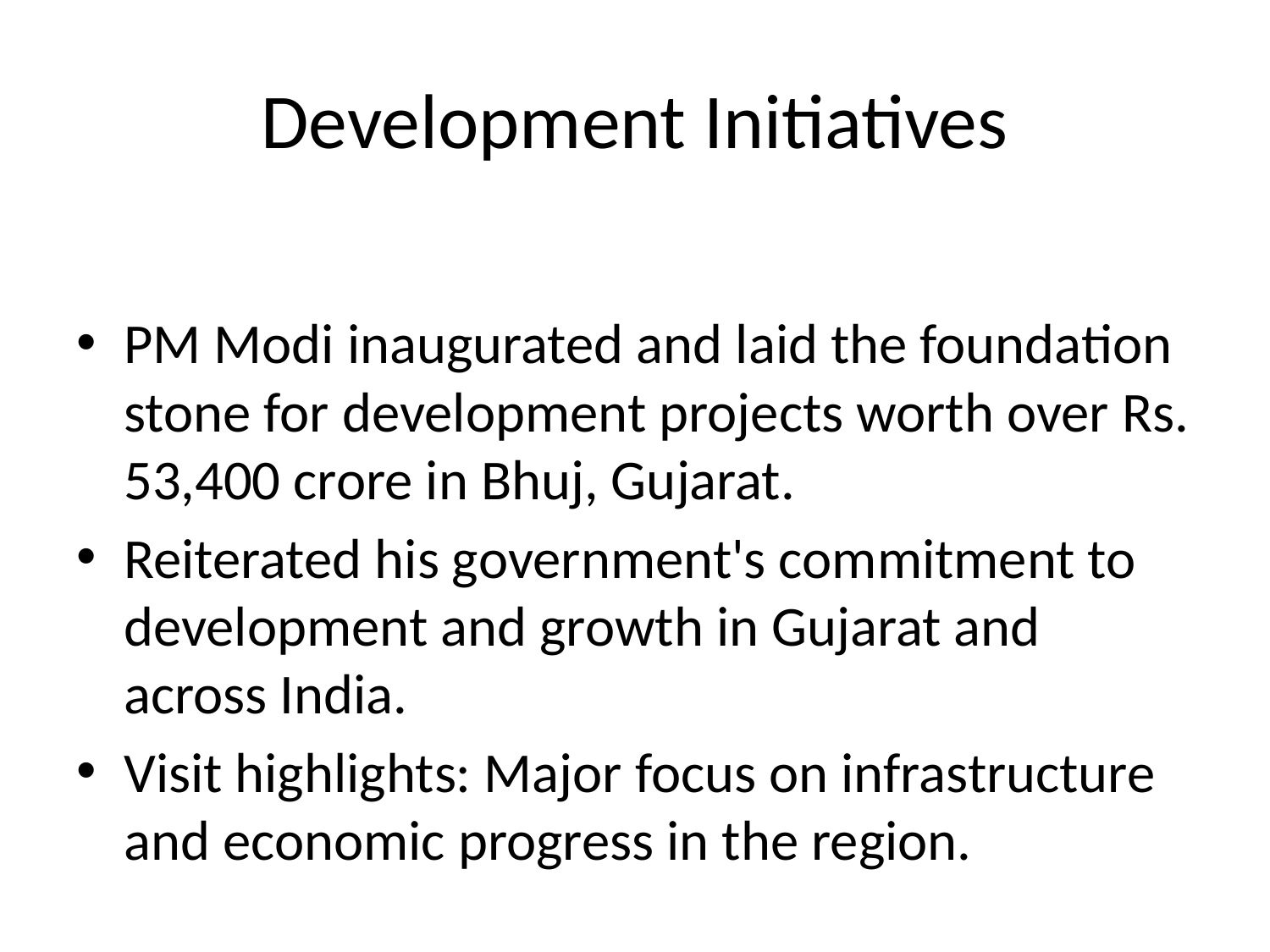

# Development Initiatives

PM Modi inaugurated and laid the foundation stone for development projects worth over Rs. 53,400 crore in Bhuj, Gujarat.
Reiterated his government's commitment to development and growth in Gujarat and across India.
Visit highlights: Major focus on infrastructure and economic progress in the region.